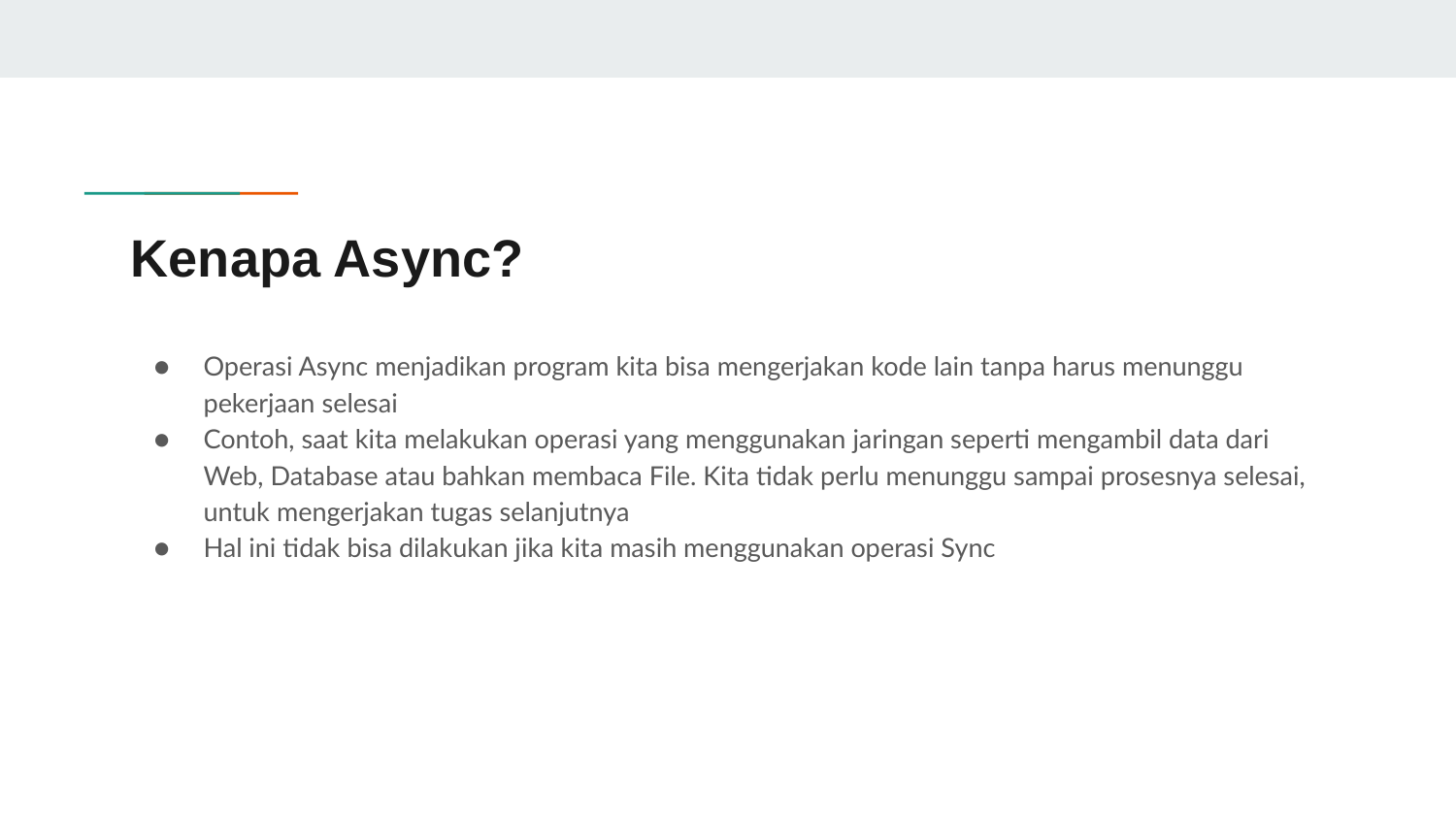

# Kenapa Async?
Operasi Async menjadikan program kita bisa mengerjakan kode lain tanpa harus menunggu pekerjaan selesai
Contoh, saat kita melakukan operasi yang menggunakan jaringan seperti mengambil data dari Web, Database atau bahkan membaca File. Kita tidak perlu menunggu sampai prosesnya selesai, untuk mengerjakan tugas selanjutnya
Hal ini tidak bisa dilakukan jika kita masih menggunakan operasi Sync